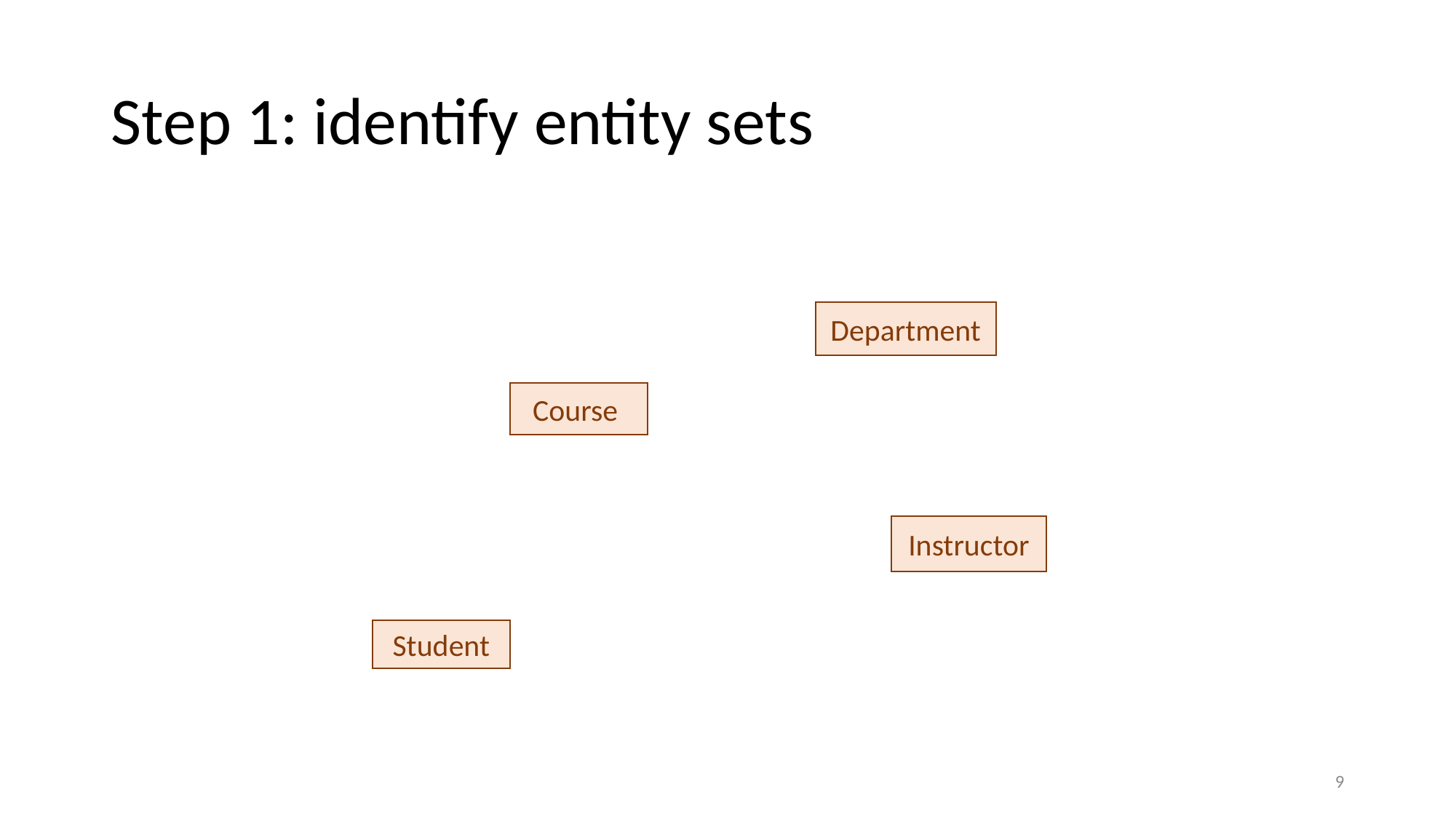

# Step 1: identify entity sets
Department
Instructor
Course
Student
9